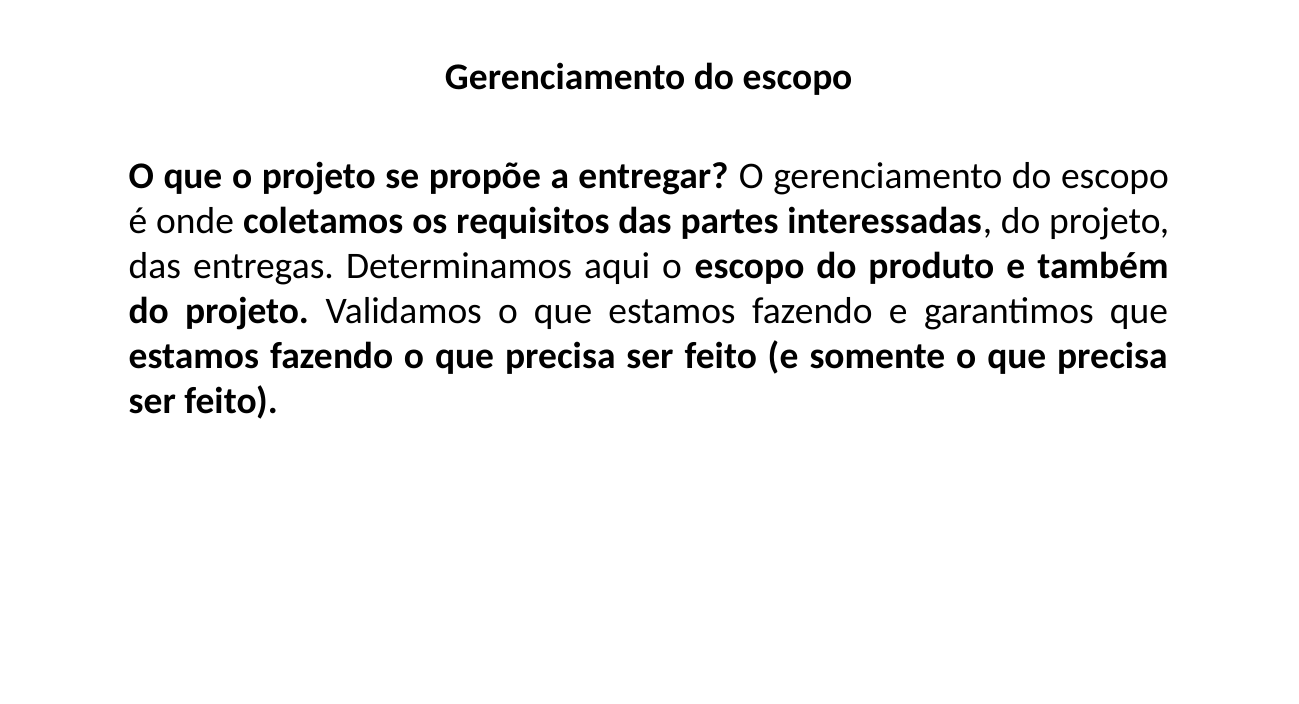

Gerenciamento do escopo
O que o projeto se propõe a entregar? O gerenciamento do escopo é onde coletamos os requisitos das partes interessadas, do projeto, das entregas. Determinamos aqui o escopo do produto e também do projeto. Validamos o que estamos fazendo e garantimos que estamos fazendo o que precisa ser feito (e somente o que precisa ser feito).